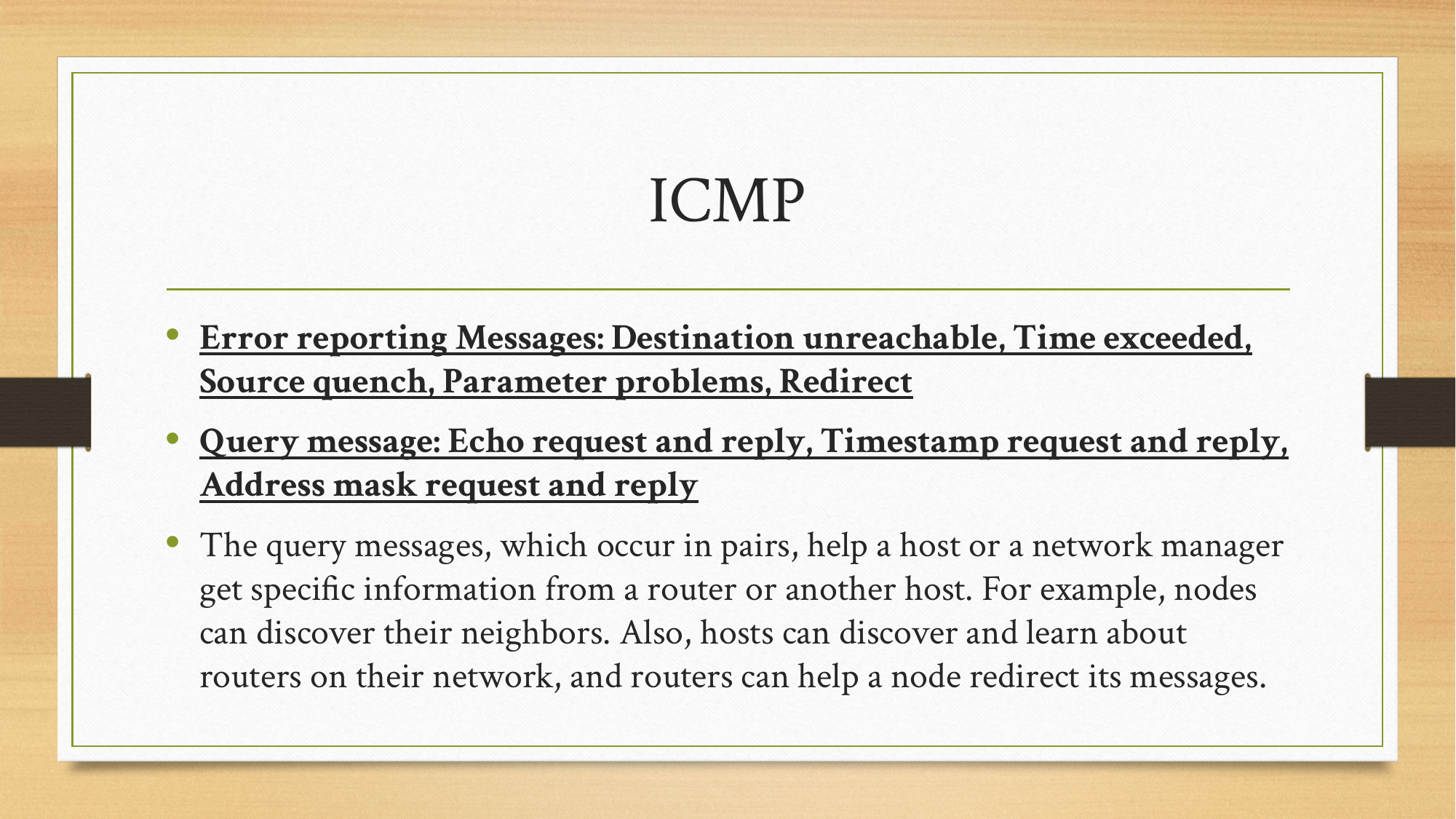

# ICMP
Error reporting Messages: Destination unreachable, Time exceeded, Source quench, Parameter problems, Redirect
Query message: Echo request and reply, Timestamp request and reply, Address mask request and reply
The query messages, which occur in pairs, help a host or a network manager get specific information from a router or another host. For example, nodes can discover their neighbors. Also, hosts can discover and learn about routers on their network, and routers can help a node redirect its messages.